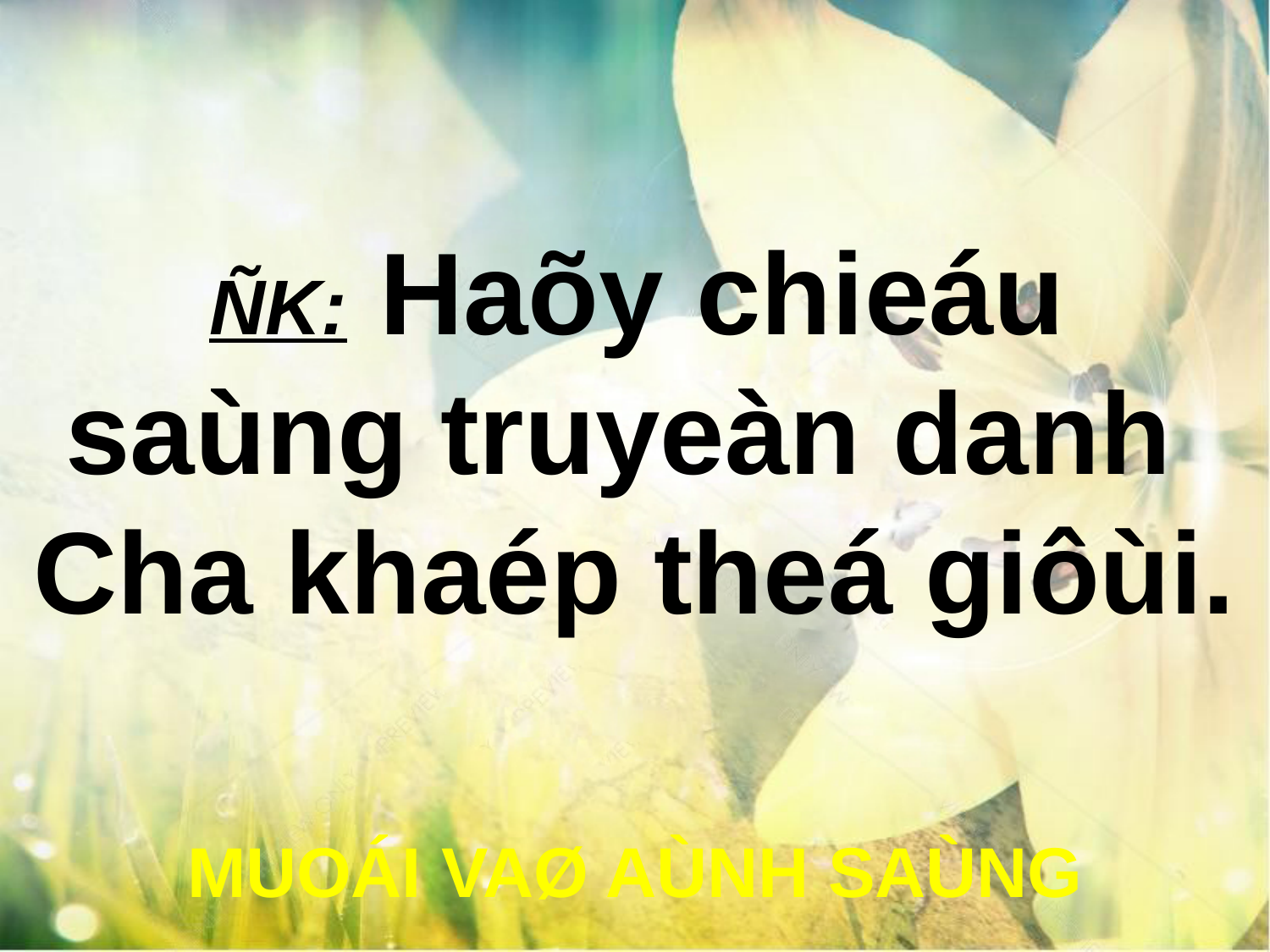

ÑK: Haõy chieáu
saùng truyeàn danh
Cha khaép theá giôùi.
MUOÁI VAØ AÙNH SAÙNG